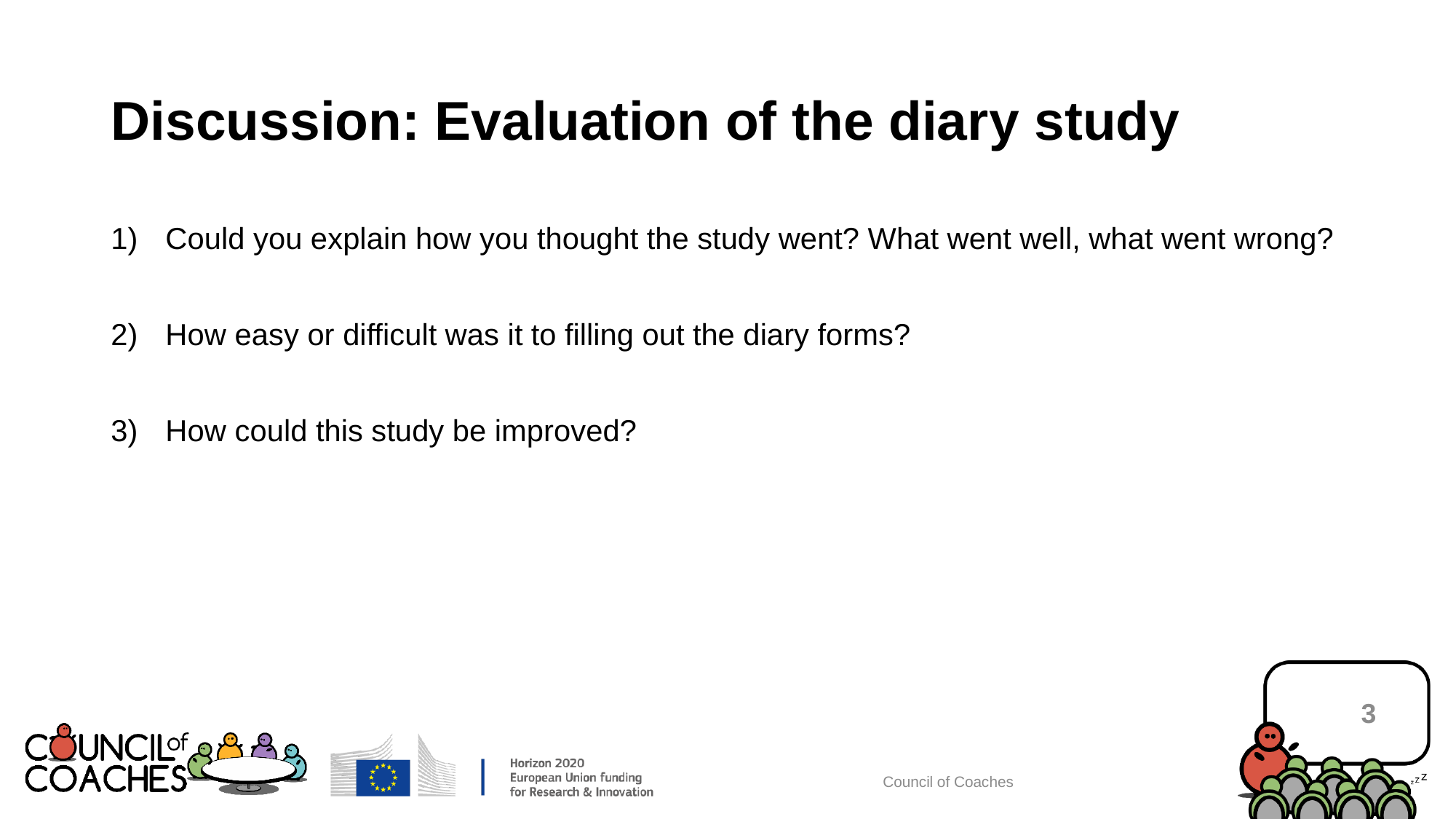

# Discussion: Evaluation of the diary study
Could you explain how you thought the study went? What went well, what went wrong?

How easy or difficult was it to filling out the diary forms?

How could this study be improved?

3
Council of Coaches